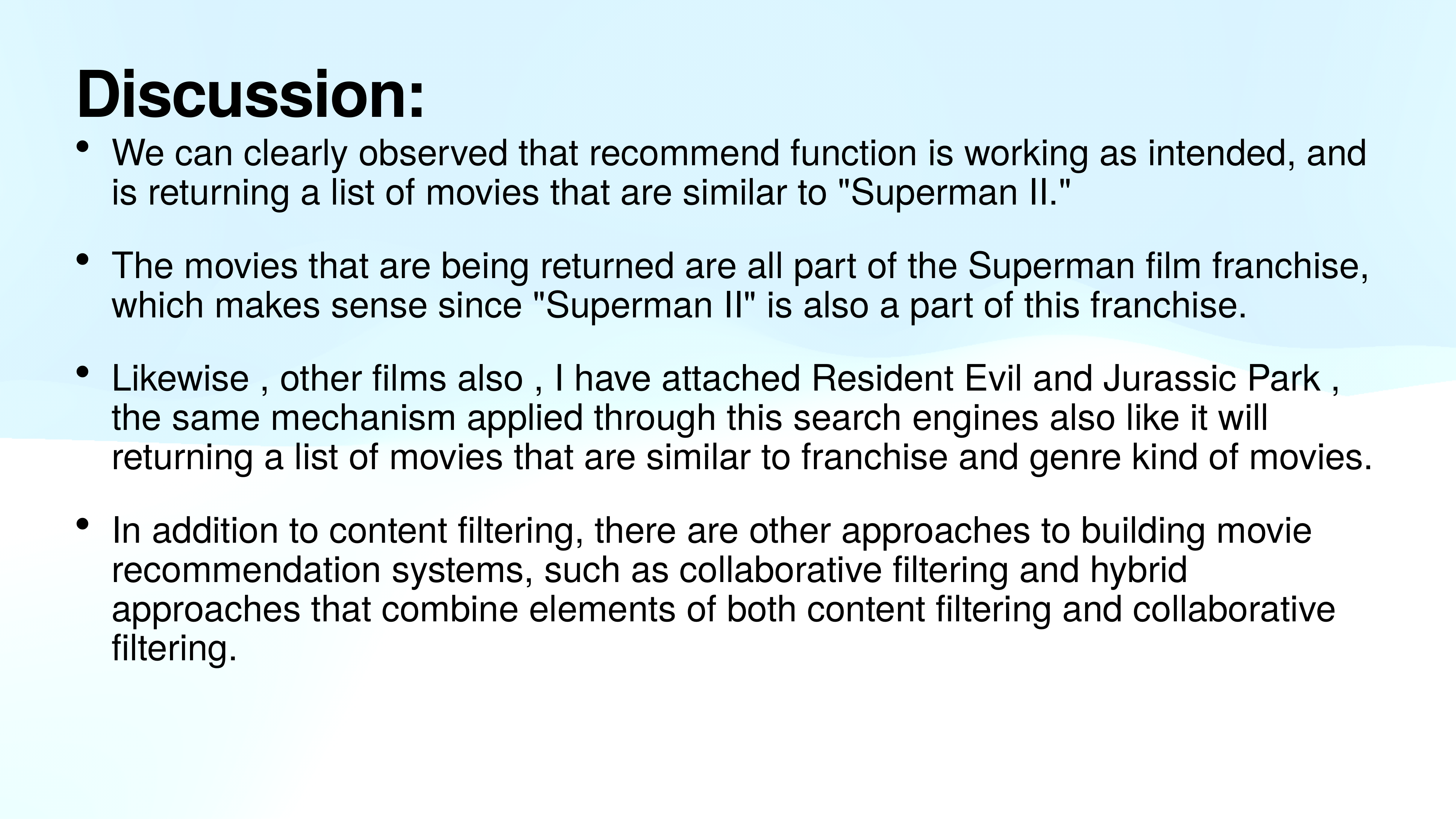

# Discussion:
We can clearly observed that recommend function is working as intended, and is returning a list of movies that are similar to "Superman II."
The movies that are being returned are all part of the Superman film franchise, which makes sense since "Superman II" is also a part of this franchise.
Likewise , other films also , I have attached Resident Evil and Jurassic Park , the same mechanism applied through this search engines also like it will returning a list of movies that are similar to franchise and genre kind of movies.
In addition to content filtering, there are other approaches to building movie recommendation systems, such as collaborative filtering and hybrid approaches that combine elements of both content filtering and collaborative filtering.